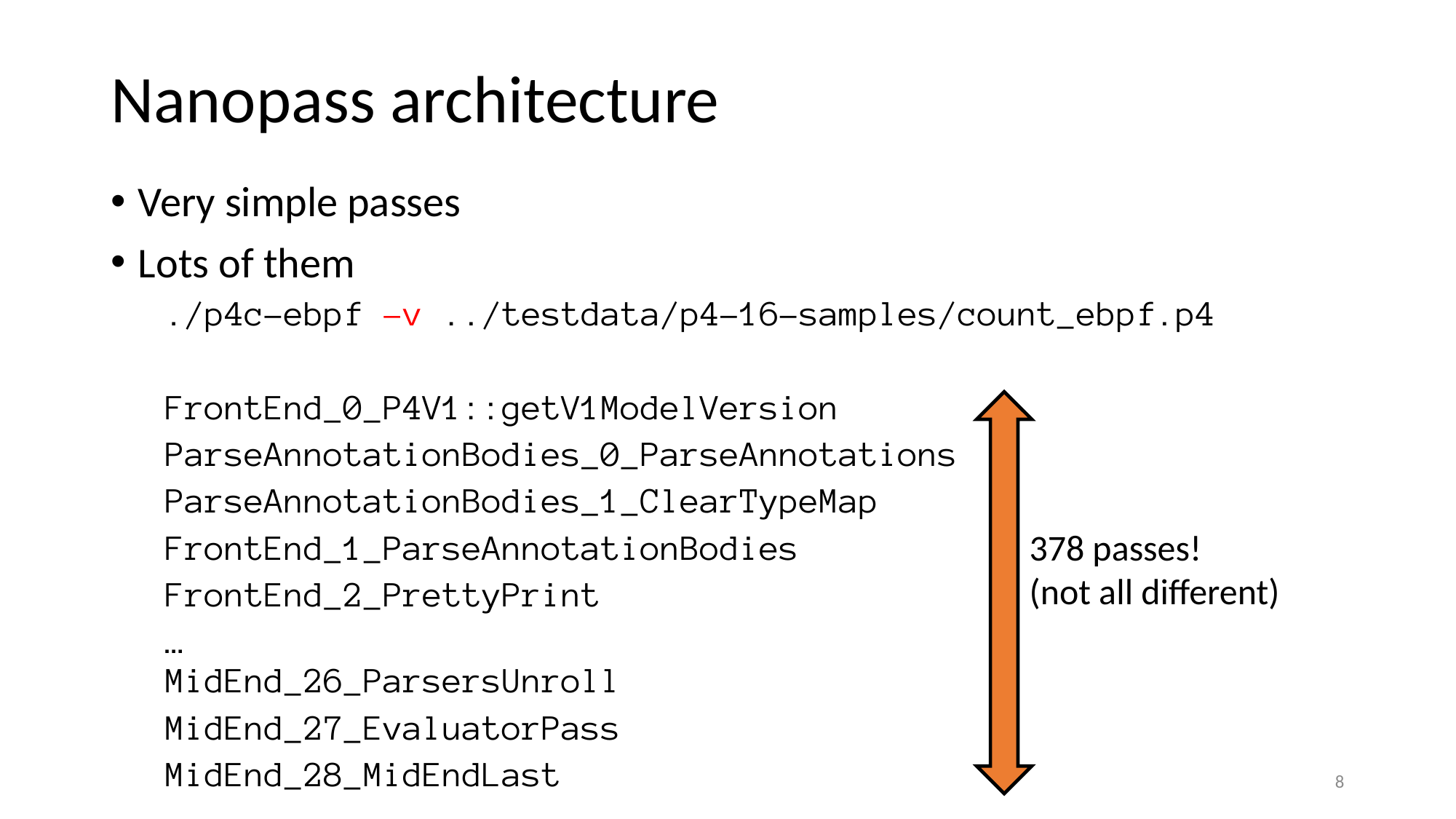

# Nanopass architecture
Very simple passes
Lots of them
./p4c-ebpf –v ../testdata/p4-16-samples/count_ebpf.p4

FrontEnd_0_P4V1::getV1ModelVersion
ParseAnnotationBodies_0_ParseAnnotations
ParseAnnotationBodies_1_ClearTypeMap
FrontEnd_1_ParseAnnotationBodies
FrontEnd_2_PrettyPrint
…
MidEnd_26_ParsersUnroll
MidEnd_27_EvaluatorPass
MidEnd_28_MidEndLast

378 passes!
(not all different)
8